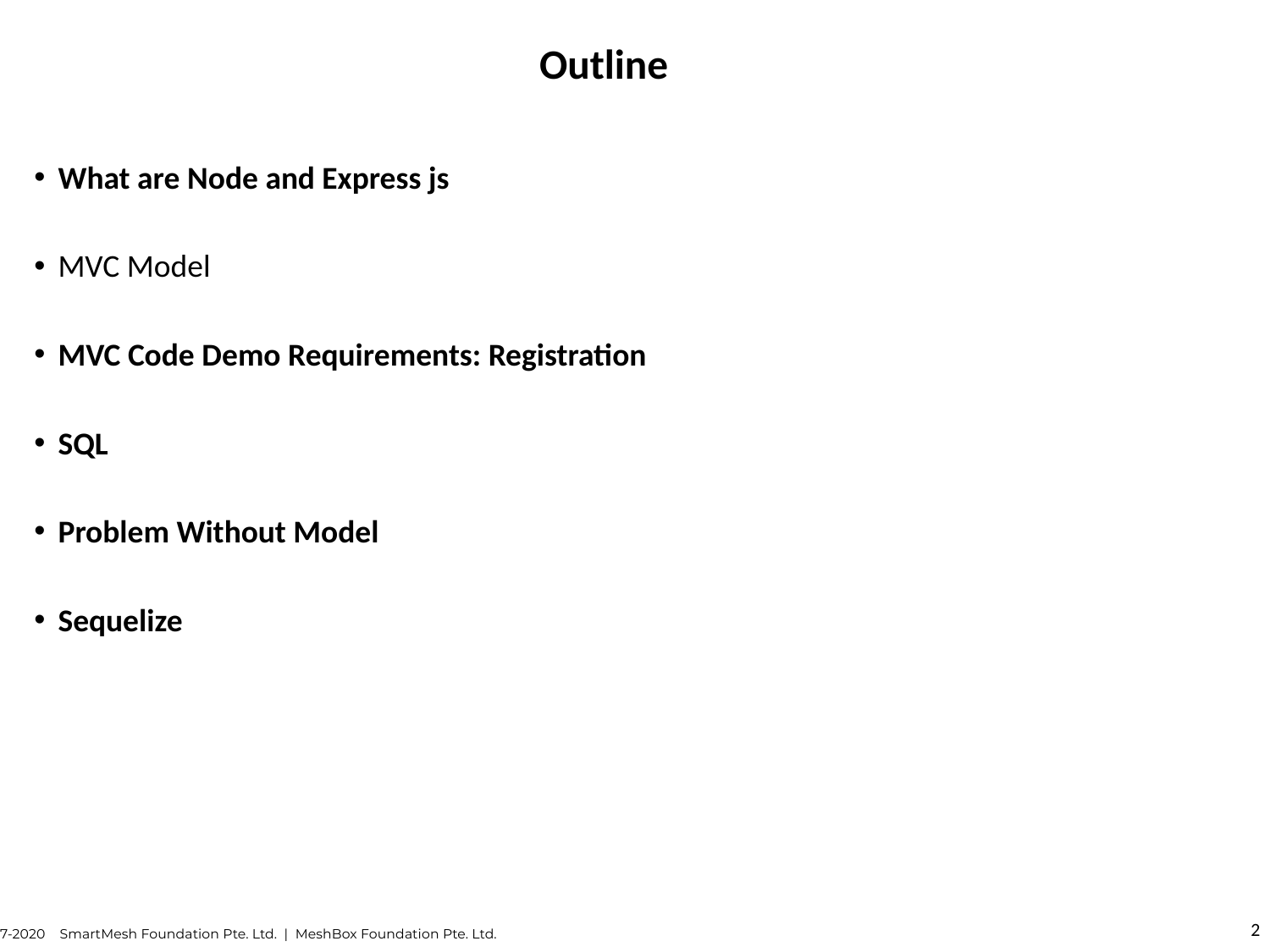

# Outline
What are Node and Express js
MVC Model
MVC Code Demo Requirements: Registration
SQL
Problem Without Model
Sequelize

2
© 2017-2020    SmartMesh Foundation Pte. Ltd.  |  MeshBox Foundation Pte. Ltd.